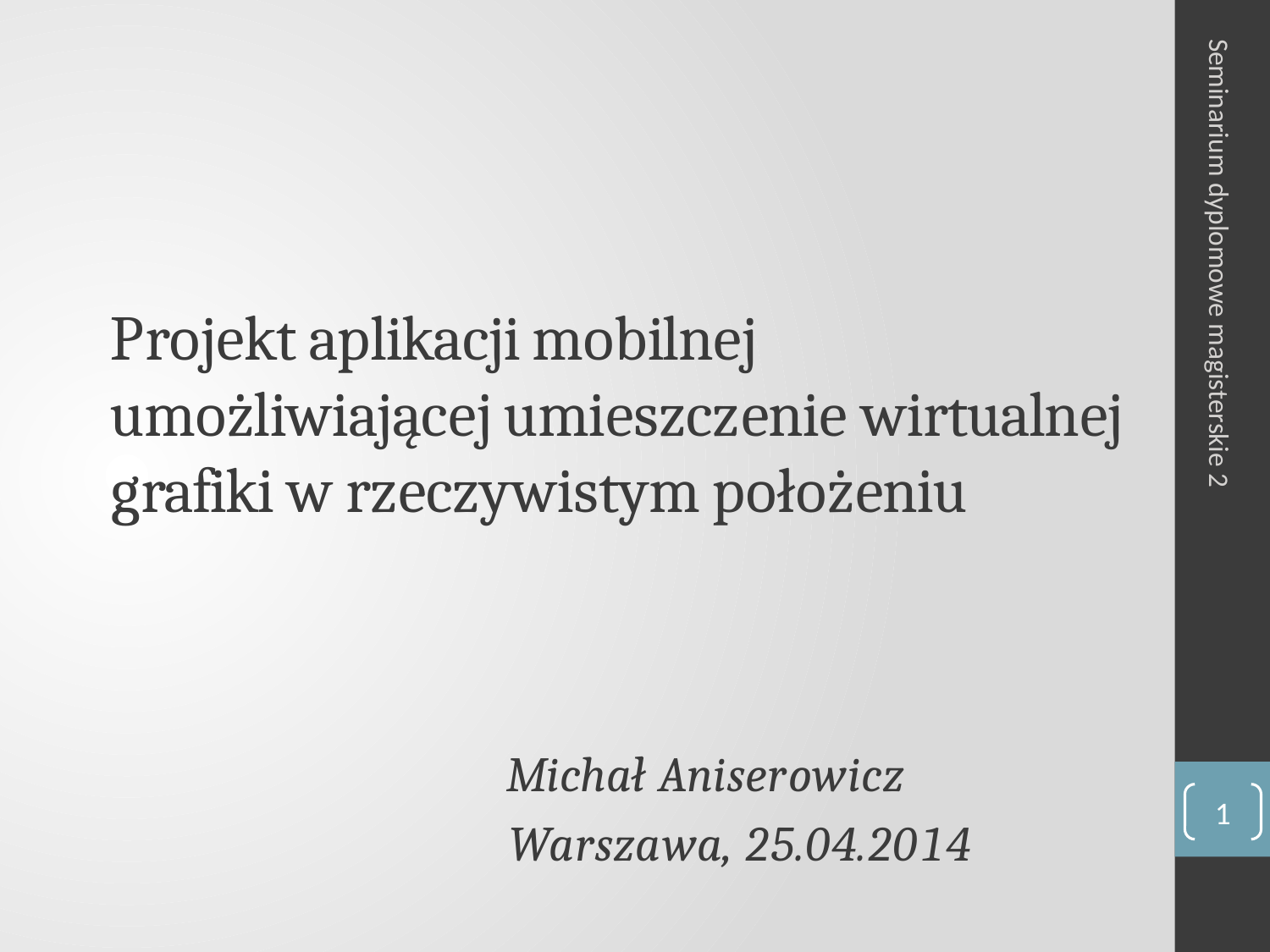

# Projekt aplikacji mobilnej umożliwiającej umieszczenie wirtualnej grafiki w rzeczywistym położeniu
Seminarium dyplomowe magisterskie 2
Michał Aniserowicz
Warszawa, 25.04.2014
1